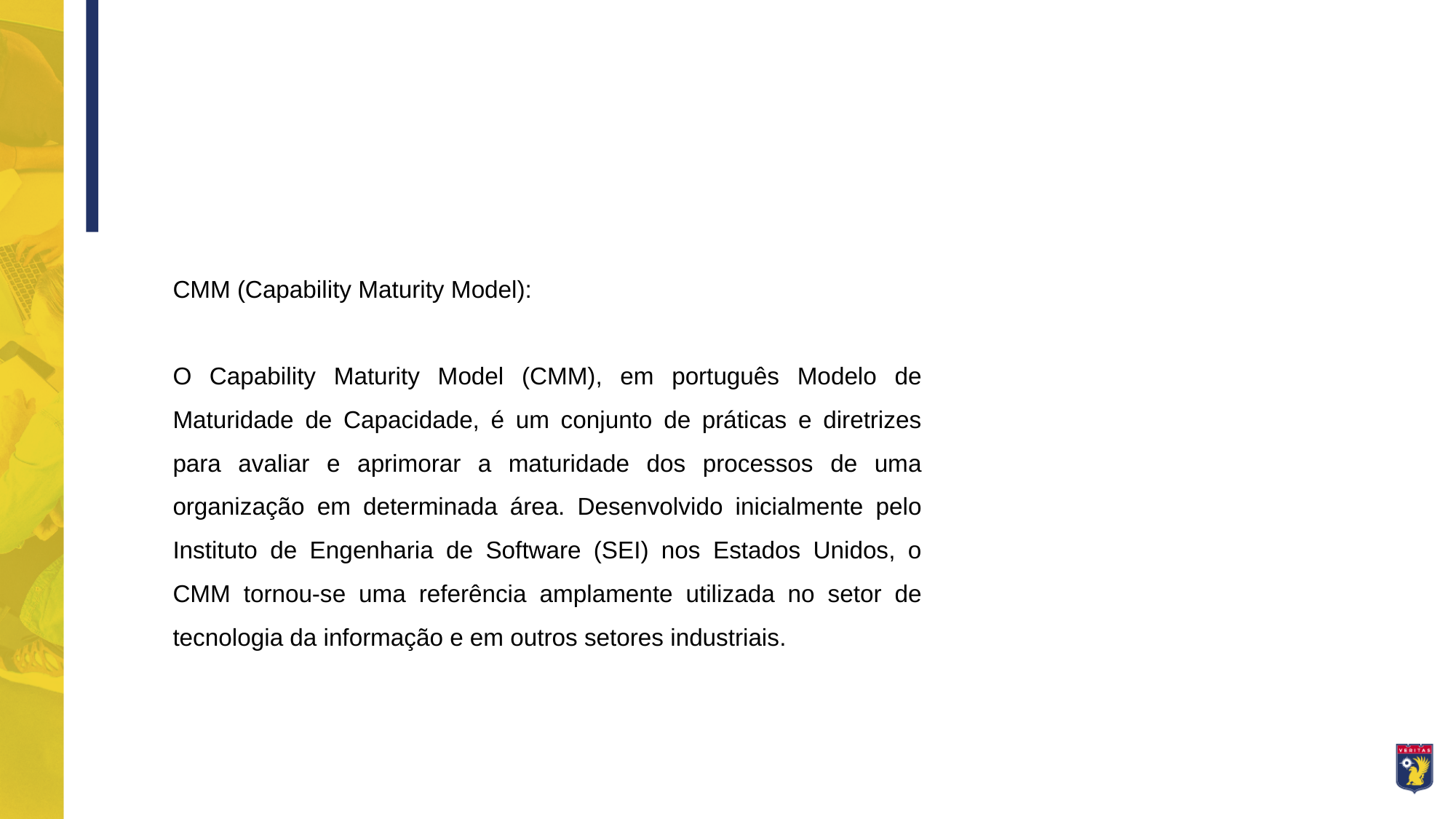

CMM (Capability Maturity Model):

O Capability Maturity Model (CMM), em português Modelo de Maturidade de Capacidade, é um conjunto de práticas e diretrizes para avaliar e aprimorar a maturidade dos processos de uma organização em determinada área. Desenvolvido inicialmente pelo Instituto de Engenharia de Software (SEI) nos Estados Unidos, o CMM tornou-se uma referência amplamente utilizada no setor de tecnologia da informação e em outros setores industriais.